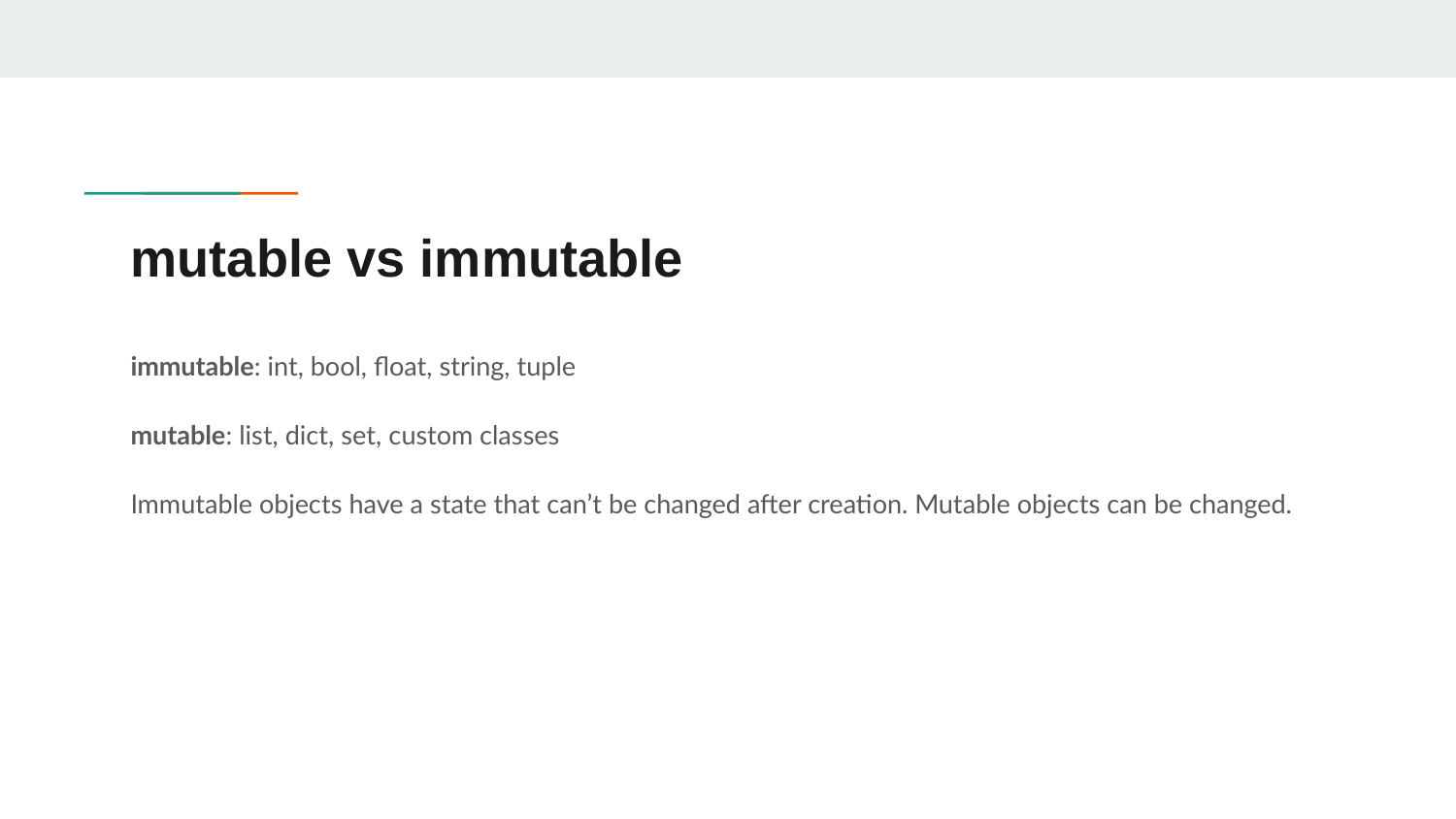

# mutable vs immutable
immutable: int, bool, float, string, tuple
mutable: list, dict, set, custom classes
Immutable objects have a state that can’t be changed after creation. Mutable objects can be changed.